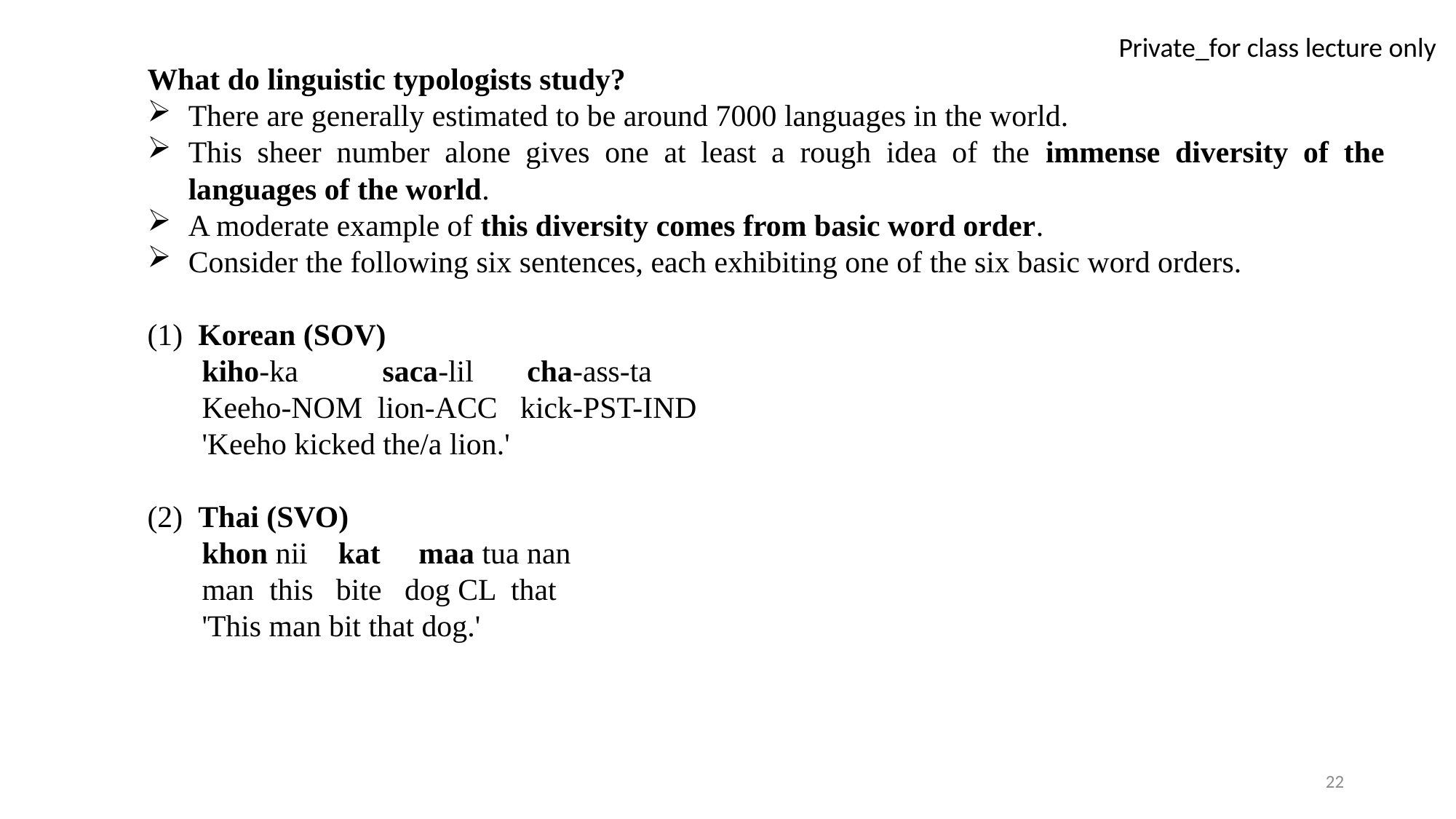

What do linguistic typologists study?
There are generally estimated to be around 7000 languages in the world.
This sheer number alone gives one at least a rough idea of the immense diversity of the languages of the world.
A moderate example of this diversity comes from basic word order.
Consider the following six sentences, each exhibiting one of the six basic word orders.

(1)  Korean (SOV)
kiho-ka           saca-lil       cha-ass-ta
Keeho-NOM  lion-ACC   kick-PST-IND
'Keeho kicked the/a lion.'

(2)  Thai (SVO)
khon nii    kat     maa tua nan
man  this   bite   dog CL  that
'This man bit that dog.'

22